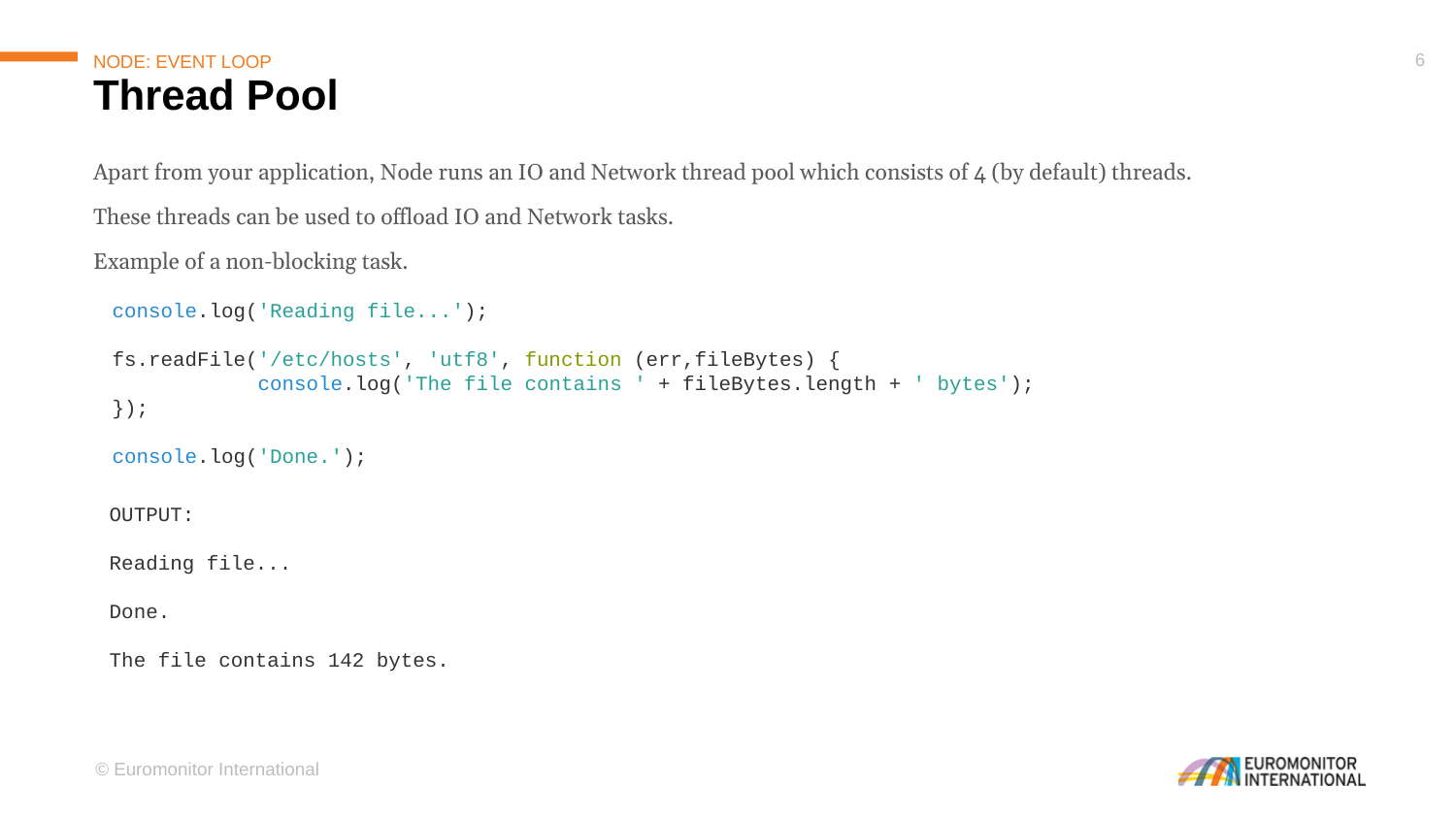

# Node: Event Loop
Thread Pool

Apart from your application, Node runs an IO and Network thread pool which consists of 4 (by default) threads.
These threads can be used to offload IO and Network tasks.
Example of a non-blocking task.

console.log('Reading file...');

fs.readFile('/etc/hosts', 'utf8', function (err,fileBytes) {
	console.log('The file contains ' + fileBytes.length + ' bytes');
});

console.log('Done.');
OUTPUT:

Reading file...

Done.

The file contains 142 bytes.